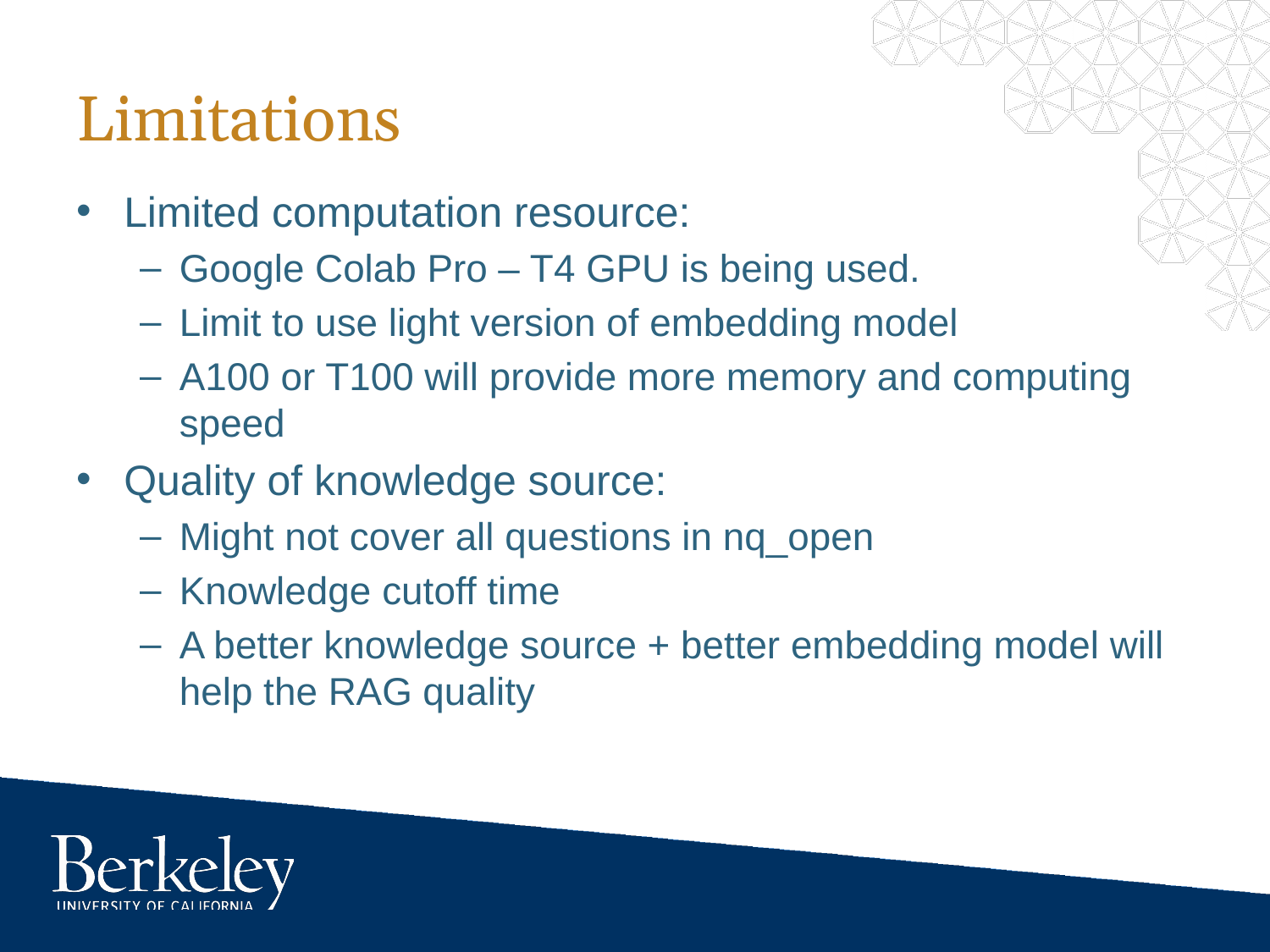

# Limitations
Limited computation resource:
Google Colab Pro – T4 GPU is being used.
Limit to use light version of embedding model
A100 or T100 will provide more memory and computing speed
Quality of knowledge source:
Might not cover all questions in nq_open
Knowledge cutoff time
A better knowledge source + better embedding model will help the RAG quality